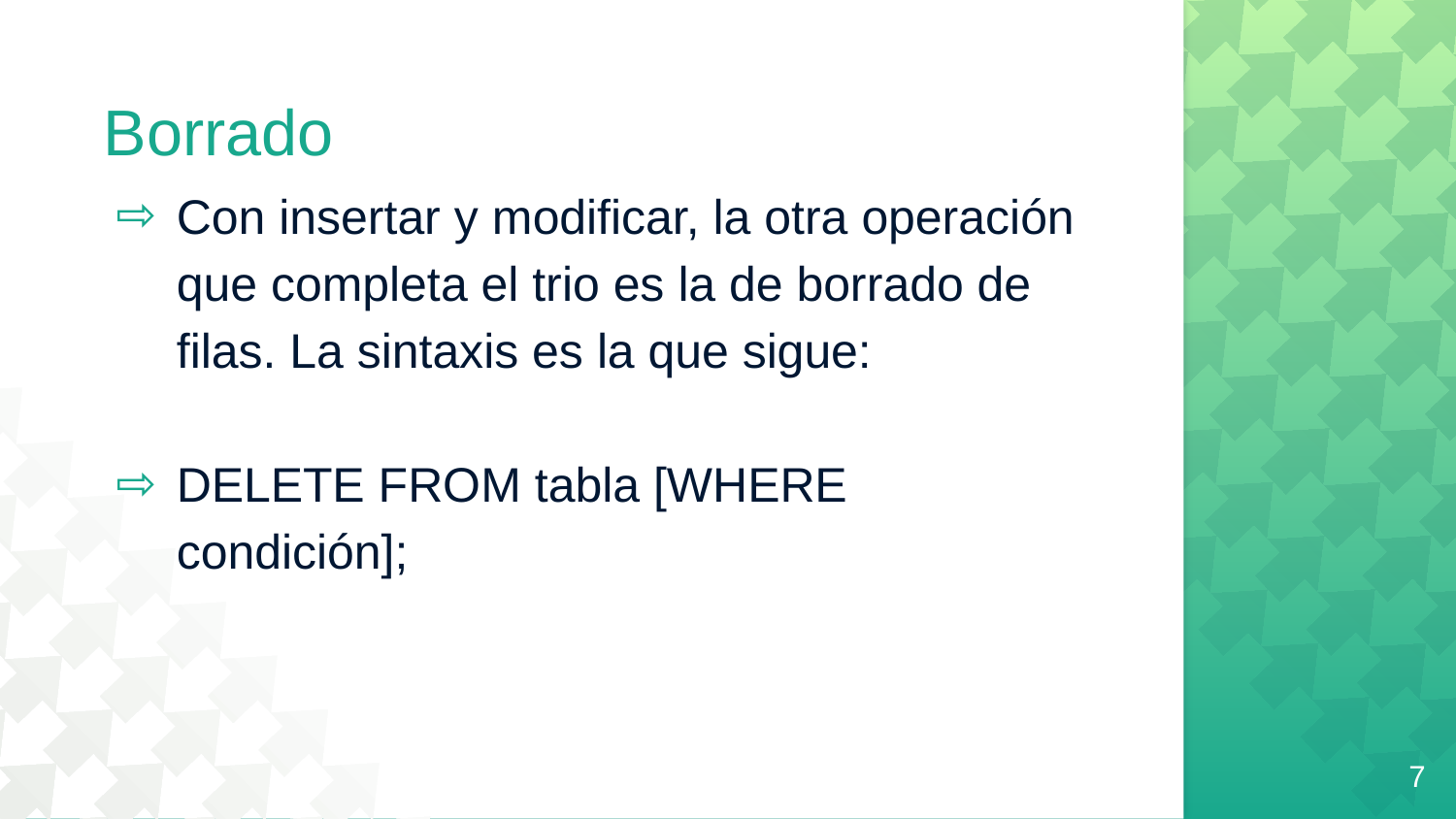

# Borrado
Con insertar y modificar, la otra operación que completa el trio es la de borrado de filas. La sintaxis es la que sigue:

DELETE FROM tabla [WHERE condición];
7